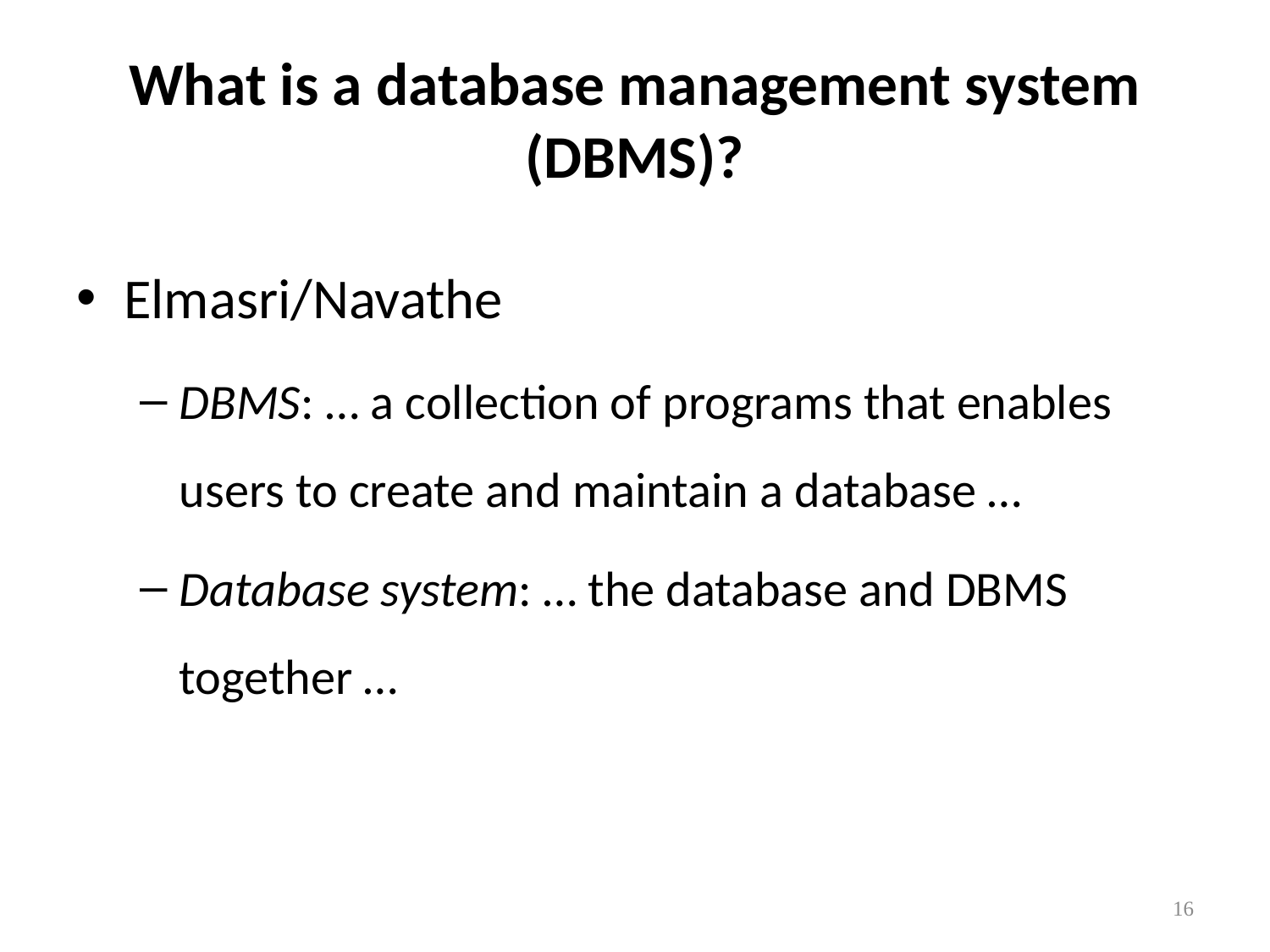

# What is a database management system (DBMS)?
Elmasri/Navathe
DBMS: … a collection of programs that enables users to create and maintain a database …
Database system: … the database and DBMS together …
16